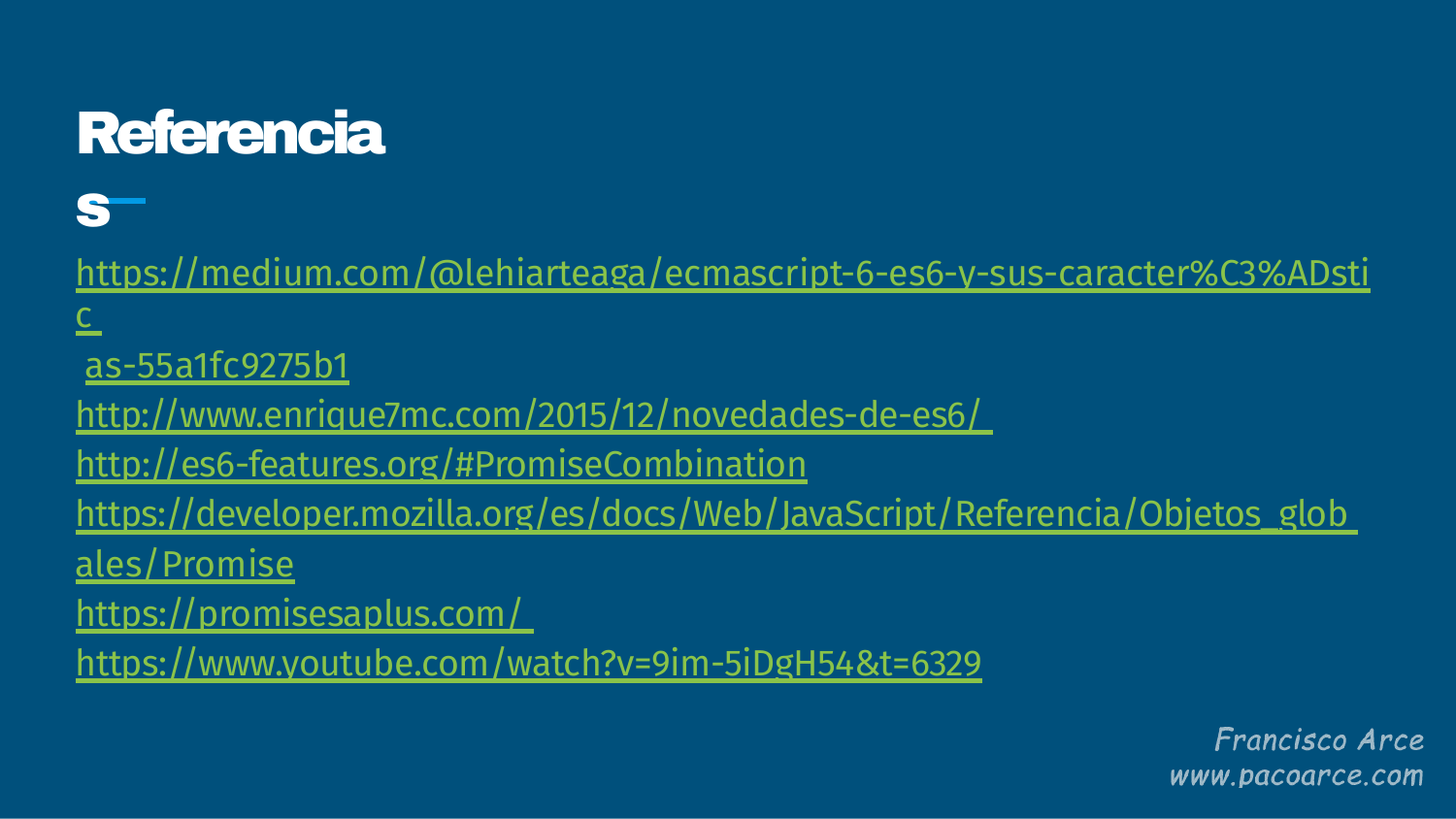

# Referencias

https://medium.com/@lehiarteaga/ecmascript-6-es6-y-sus-caracter%C3%ADstic  as-55a1fc9275b1
http://www.enrique7mc.com/2015/12/novedades-de-es6/  http://es6-features.org/#PromiseCombination
https://developer.mozilla.org/es/docs/Web/JavaScript/Referencia/Objetos_glob  ales/Promise
https://promisesaplus.com/  https://www.youtube.com/watch?v=9im-5iDgH54&t=6329